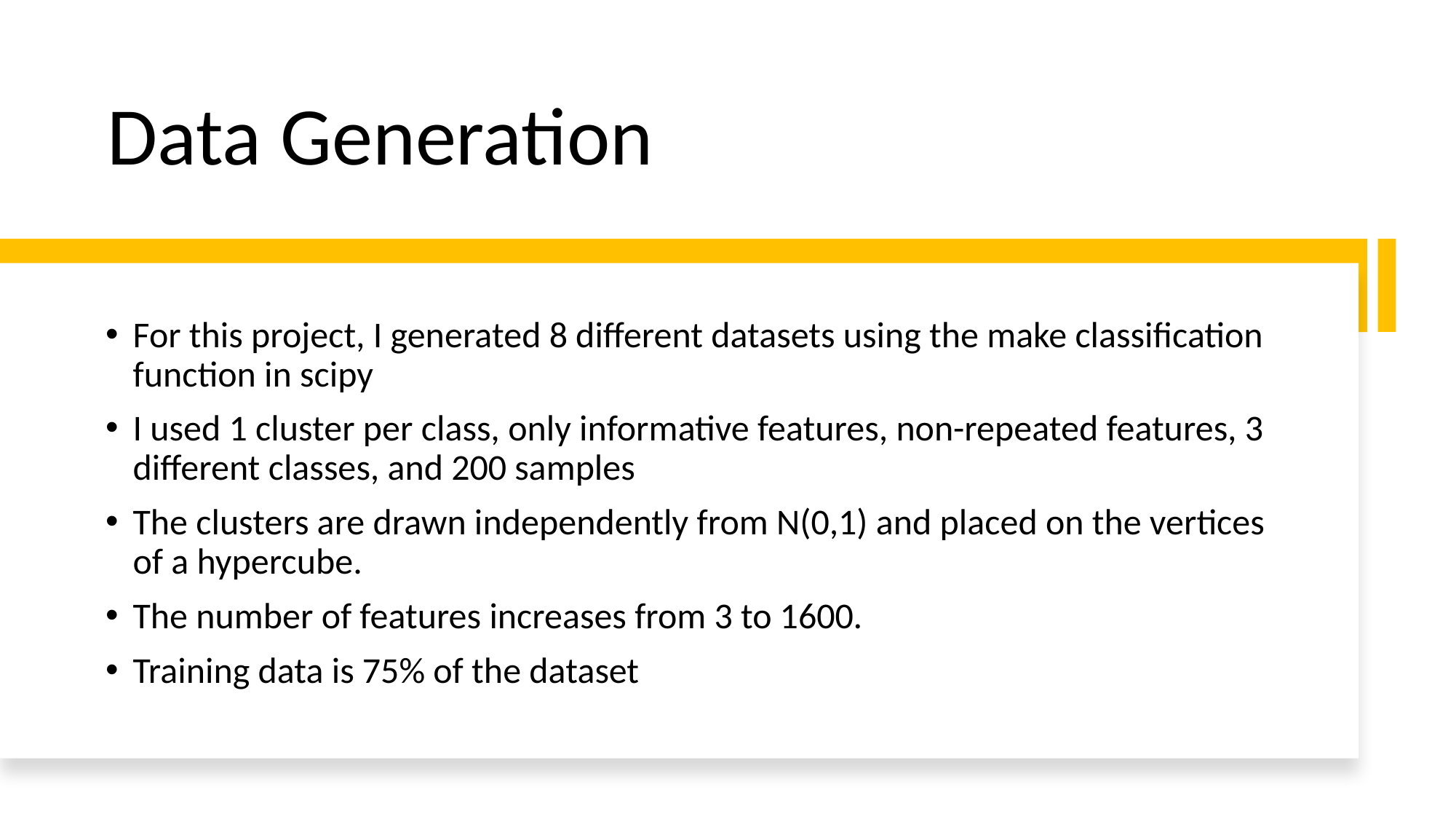

# Data Generation

For this project, I generated 8 different datasets using the make classification function in scipy
I used 1 cluster per class, only informative features, non-repeated features, 3 different classes, and 200 samples
The clusters are drawn independently from N(0,1) and placed on the vertices of a hypercube.
The number of features increases from 3 to 1600.
Training data is 75% of the dataset